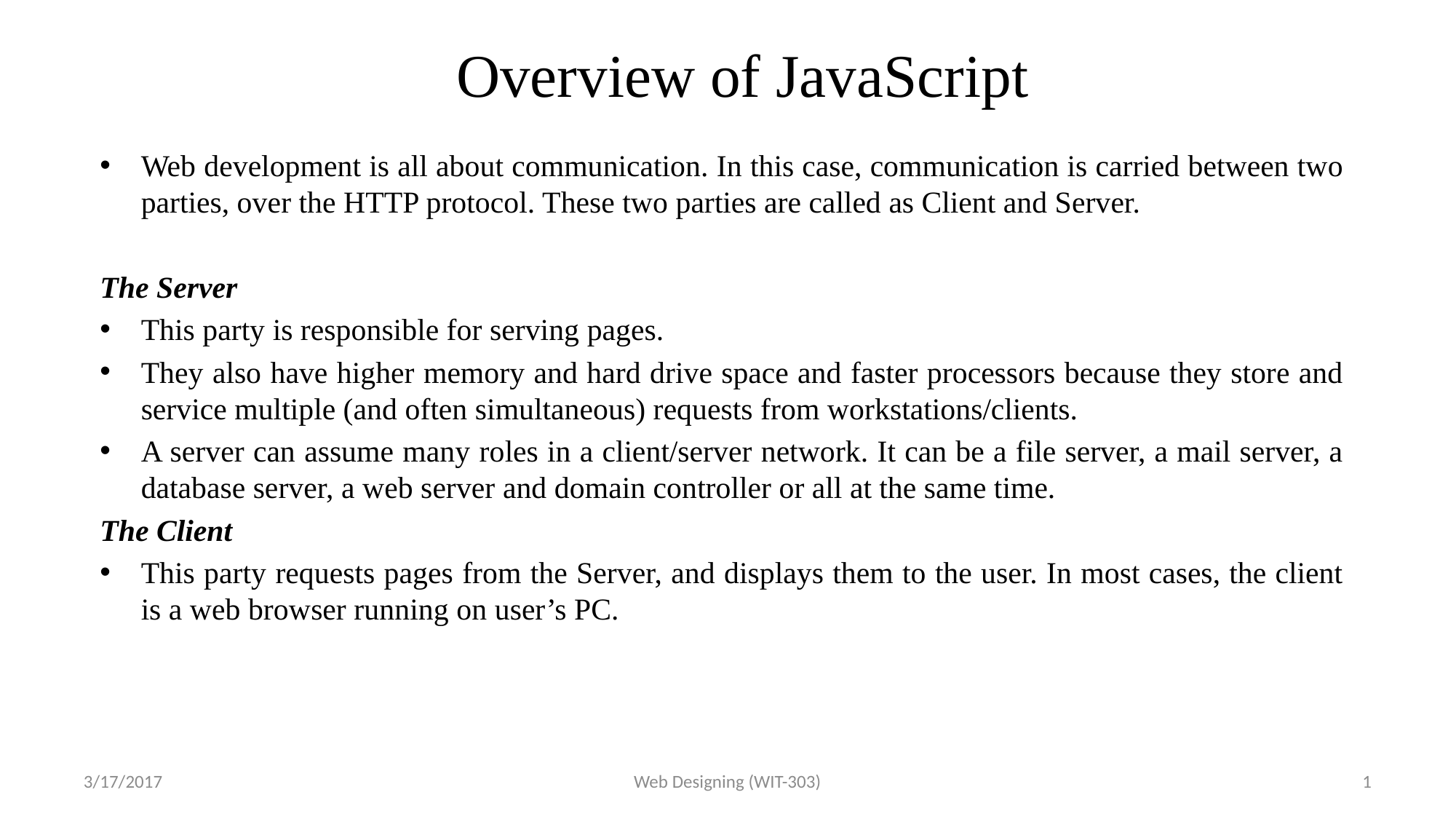

# Overview of JavaScript
Web development is all about communication. In this case, communication is carried between two parties, over the HTTP protocol. These two parties are called as Client and Server.

The Server
This party is responsible for serving pages.
They also have higher memory and hard drive space and faster processors because they store and service multiple (and often simultaneous) requests from workstations/clients.
A server can assume many roles in a client/server network. It can be a file server, a mail server, a database server, a web server and domain controller or all at the same time.
The Client
This party requests pages from the Server, and displays them to the user. In most cases, the client is a web browser running on user’s PC.
3/17/2017
Web Designing (WIT-303)
1